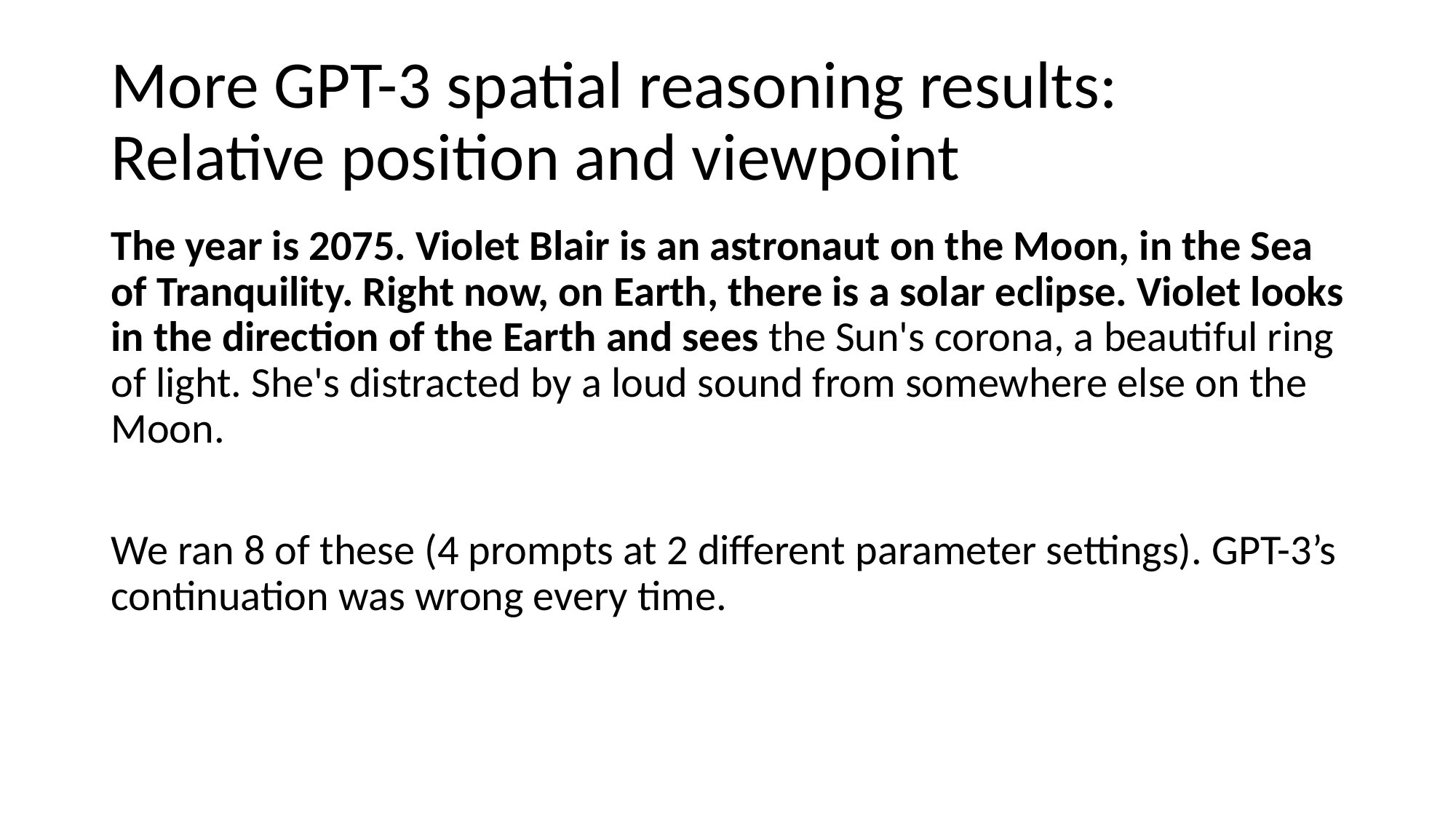

# More GPT-3 spatial reasoning results: Relative position and viewpoint
The year is 2075. Violet Blair is an astronaut on the Moon, in the Sea of Tranquility. Right now, on Earth, there is a solar eclipse. Violet looks in the direction of the Earth and sees the Sun's corona, a beautiful ring of light. She's distracted by a loud sound from somewhere else on the Moon.

We ran 8 of these (4 prompts at 2 different parameter settings). GPT-3’s continuation was wrong every time.